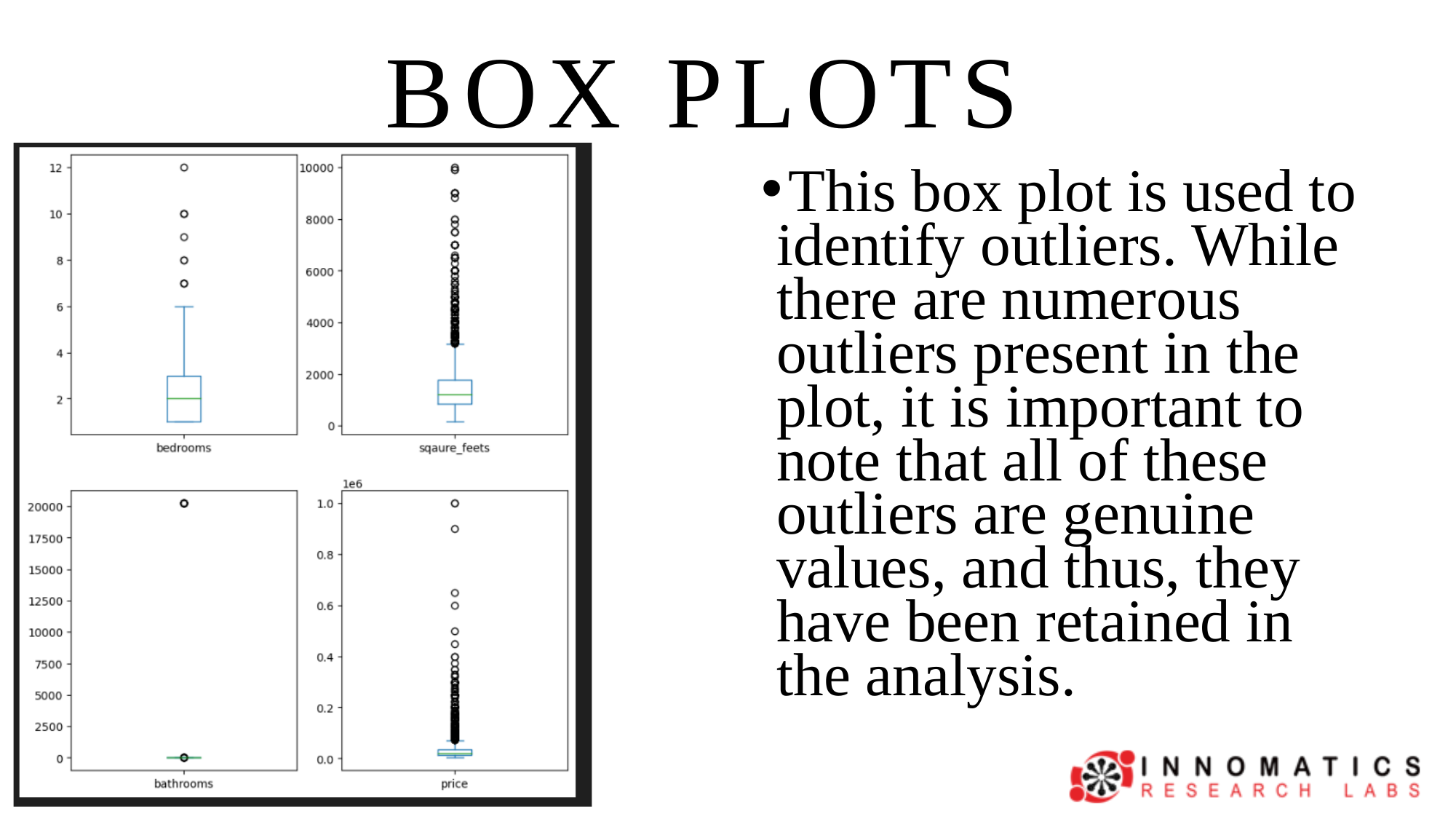

BOX PLOTS

This box plot is used to

 identify outliers. While

 there are numerous

 outliers present in the

 plot, it is important to

 note that all of these

 outliers are genuine

 values, and thus, they

 have been retained in

 the analysis.